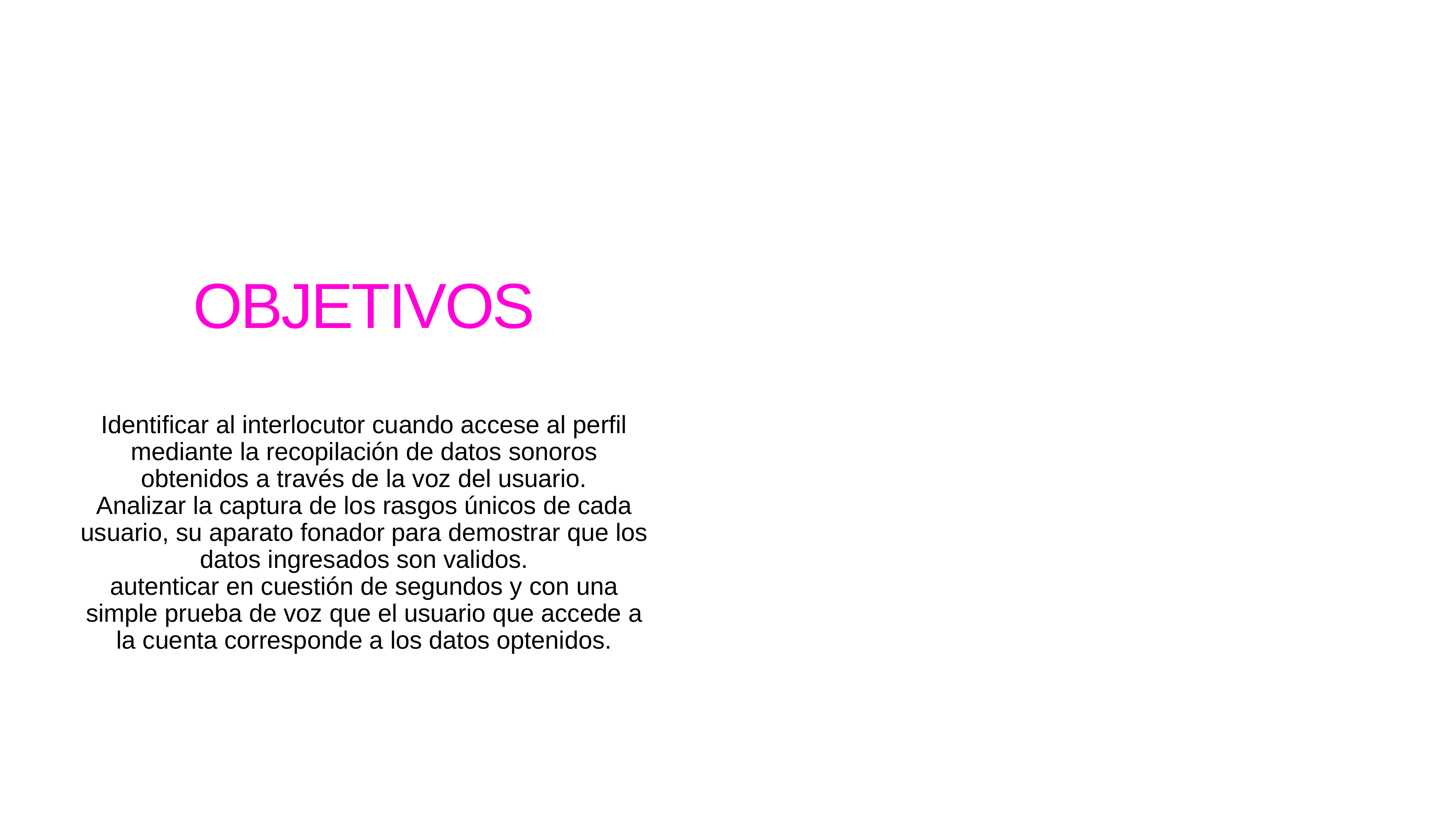

# OBJETIVOS
Identificar al interlocutor cuando accese al perfil mediante la recopilación de datos sonoros obtenidos a través de la voz del usuario.
Analizar la captura de los rasgos únicos de cada usuario, su aparato fonador para demostrar que los datos ingresados son validos.
autenticar en cuestión de segundos y con una simple prueba de voz que el usuario que accede a la cuenta corresponde a los datos optenidos.